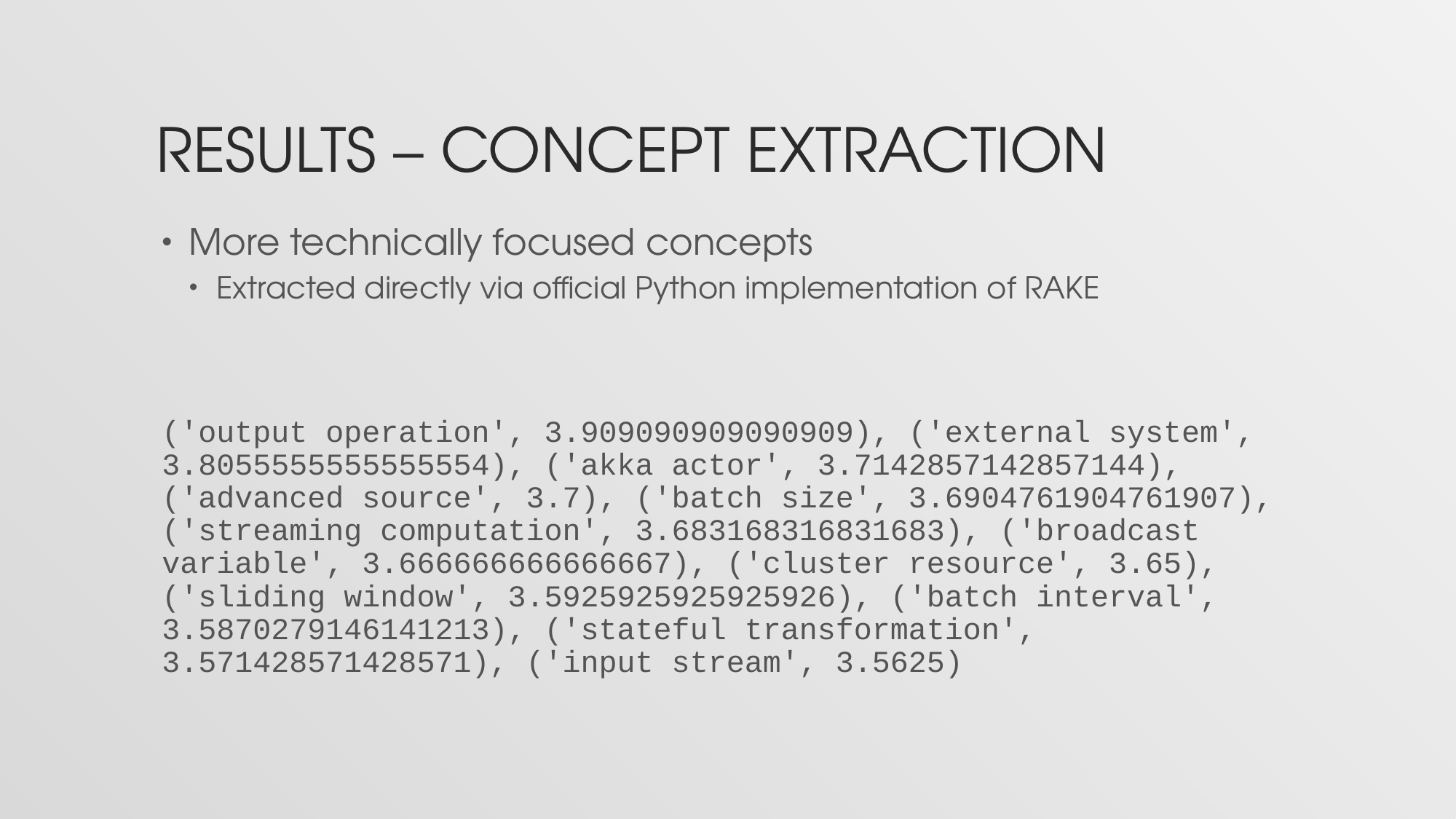

# Results – Concept extraction
More technically focused concepts
Extracted directly via official Python implementation of RAKE

('output operation', 3.909090909090909), ('external system', 3.8055555555555554), ('akka actor', 3.7142857142857144), ('advanced source', 3.7), ('batch size', 3.6904761904761907), ('streaming computation', 3.683168316831683), ('broadcast variable', 3.666666666666667), ('cluster resource', 3.65), ('sliding window', 3.5925925925925926), ('batch interval', 3.5870279146141213), ('stateful transformation', 3.571428571428571), ('input stream', 3.5625)